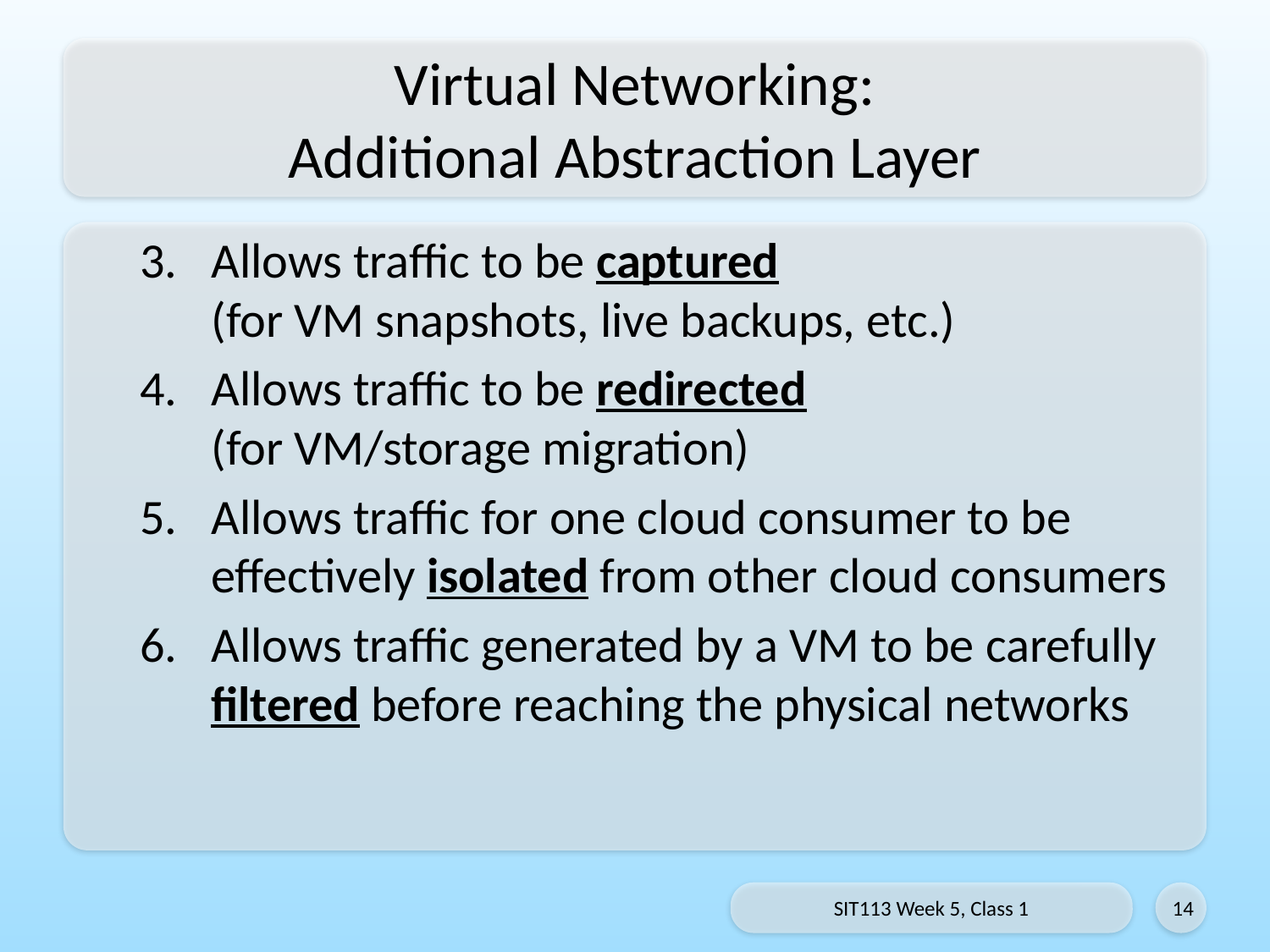

# Virtual Networking: Additional Abstraction Layer
Allows traffic to be captured
(for VM snapshots, live backups, etc.)
Allows traffic to be redirected
(for VM/storage migration)
Allows traffic for one cloud consumer to be effectively isolated from other cloud consumers
Allows traffic generated by a VM to be carefully filtered before reaching the physical networks
SIT113 Week 5, Class 1
14